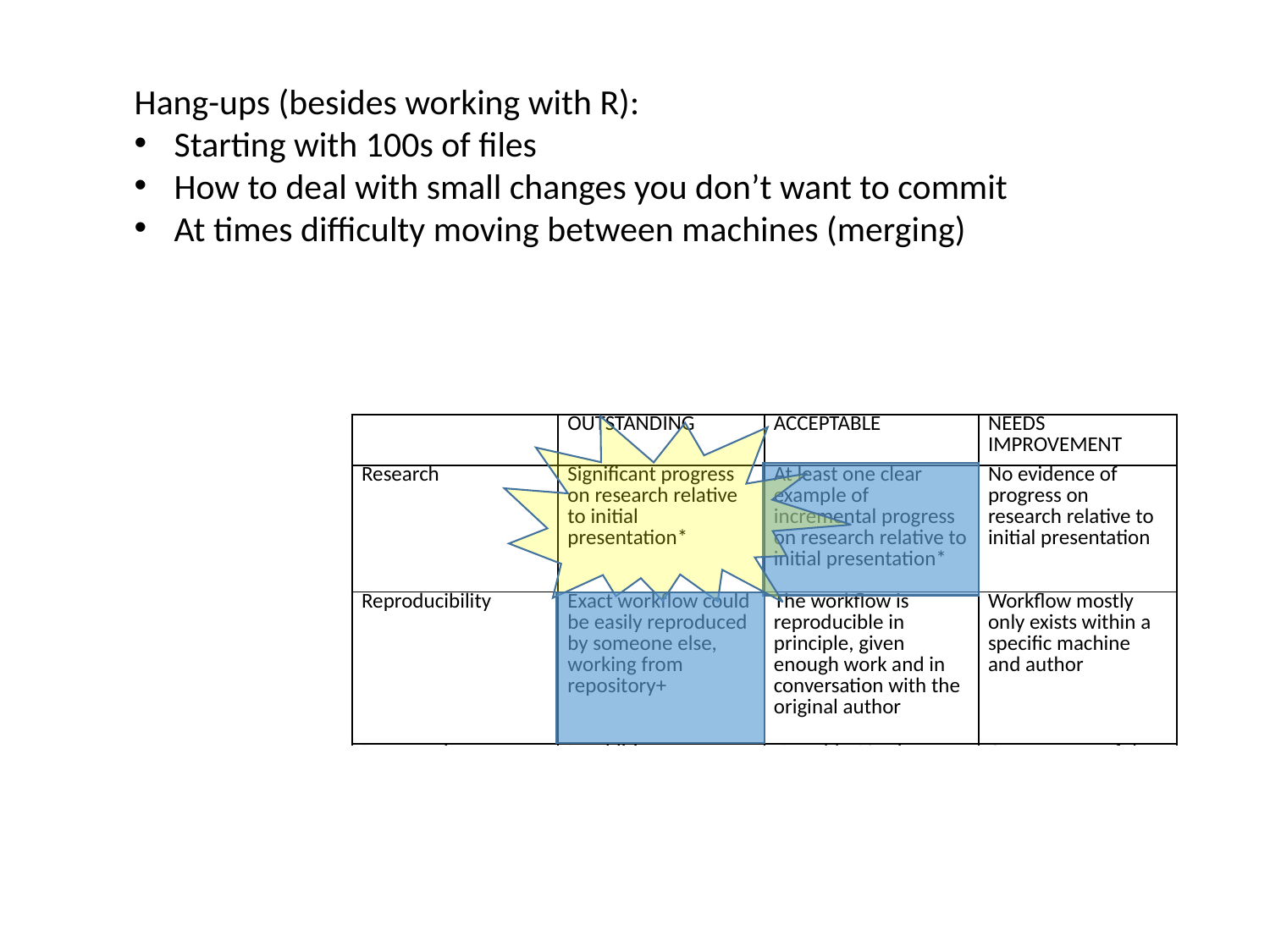

Hang-ups (besides working with R):
Starting with 100s of files
How to deal with small changes you don’t want to commit
At times difficulty moving between machines (merging)

|  | OUTSTANDING | ACCEPTABLE | NEEDS IMPROVEMENT |
| --- | --- | --- | --- |
| Research | Significant progress on research relative to initial presentation\* | At least one clear example of incremental progress on research relative to initial presentation\* | No evidence of progress on research relative to initial presentation |
| Reproducibility | Exact workflow could be easily reproduced by someone else, working from repository+ | The workflow is reproducible in principle, given enough work and in conversation with the original author | Workflow mostly only exists within a specific machine and author |
| Presentation | In addition to following best practices, slides are beautiful and clearly transmit their message | -Roughly 10 minutes of content (no more than 5 slides)   -Figures follow best practices for data visualization | One or more of the follow:   -figures do not follow best practices -over time -over slide limit |